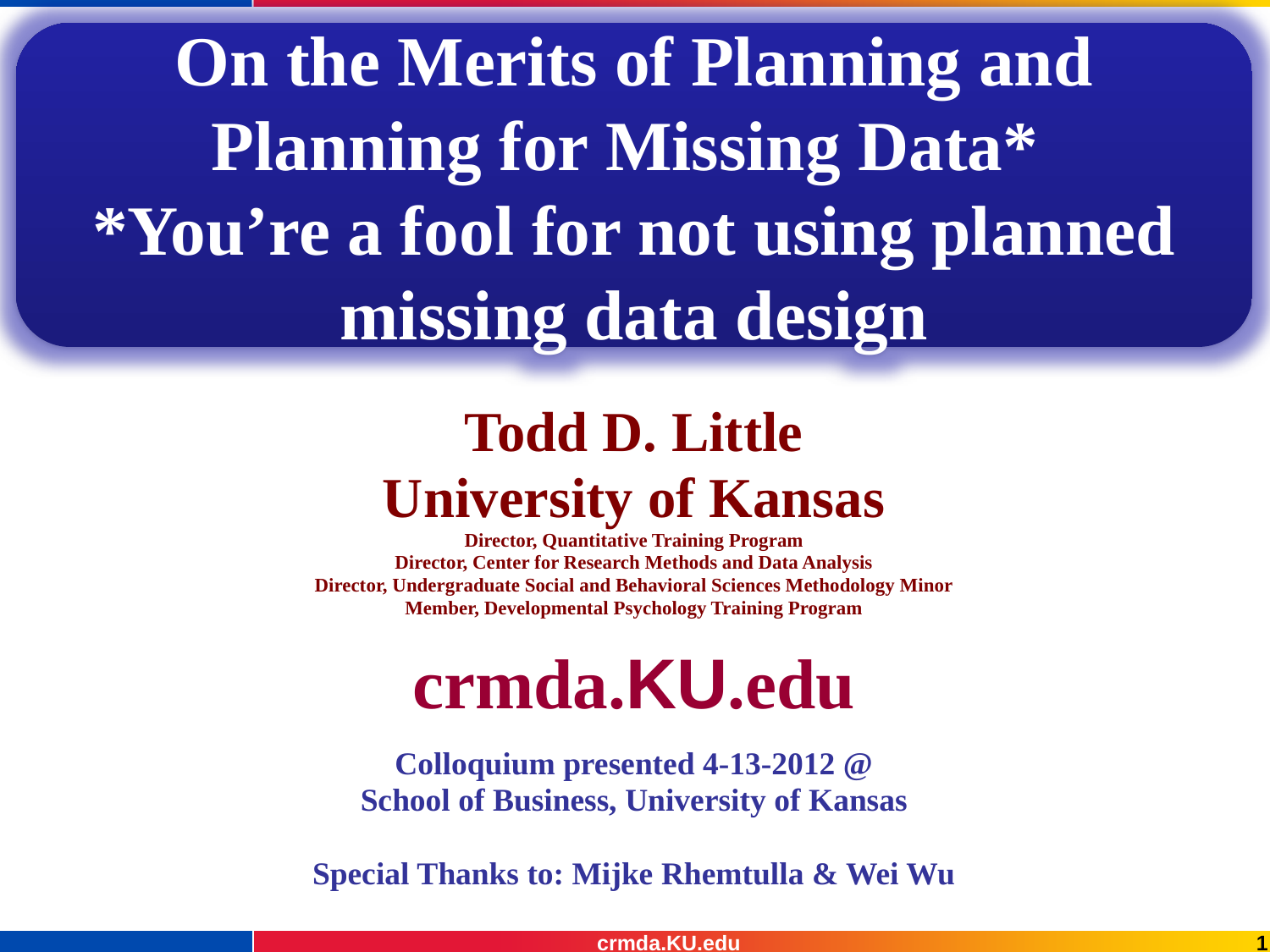

On the Merits of Planning and Planning for Missing Data*
*You’re a fool for not using planned missing data design
Todd D. Little
University of Kansas
Director, Quantitative Training Program
Director, Center for Research Methods and Data Analysis
Director, Undergraduate Social and Behavioral Sciences Methodology Minor
Member, Developmental Psychology Training Program

crmda.KU.edu

Colloquium presented 4-13-2012 @
School of Business, University of Kansas

Special Thanks to: Mijke Rhemtulla & Wei Wu

crmda.KU.edu
1